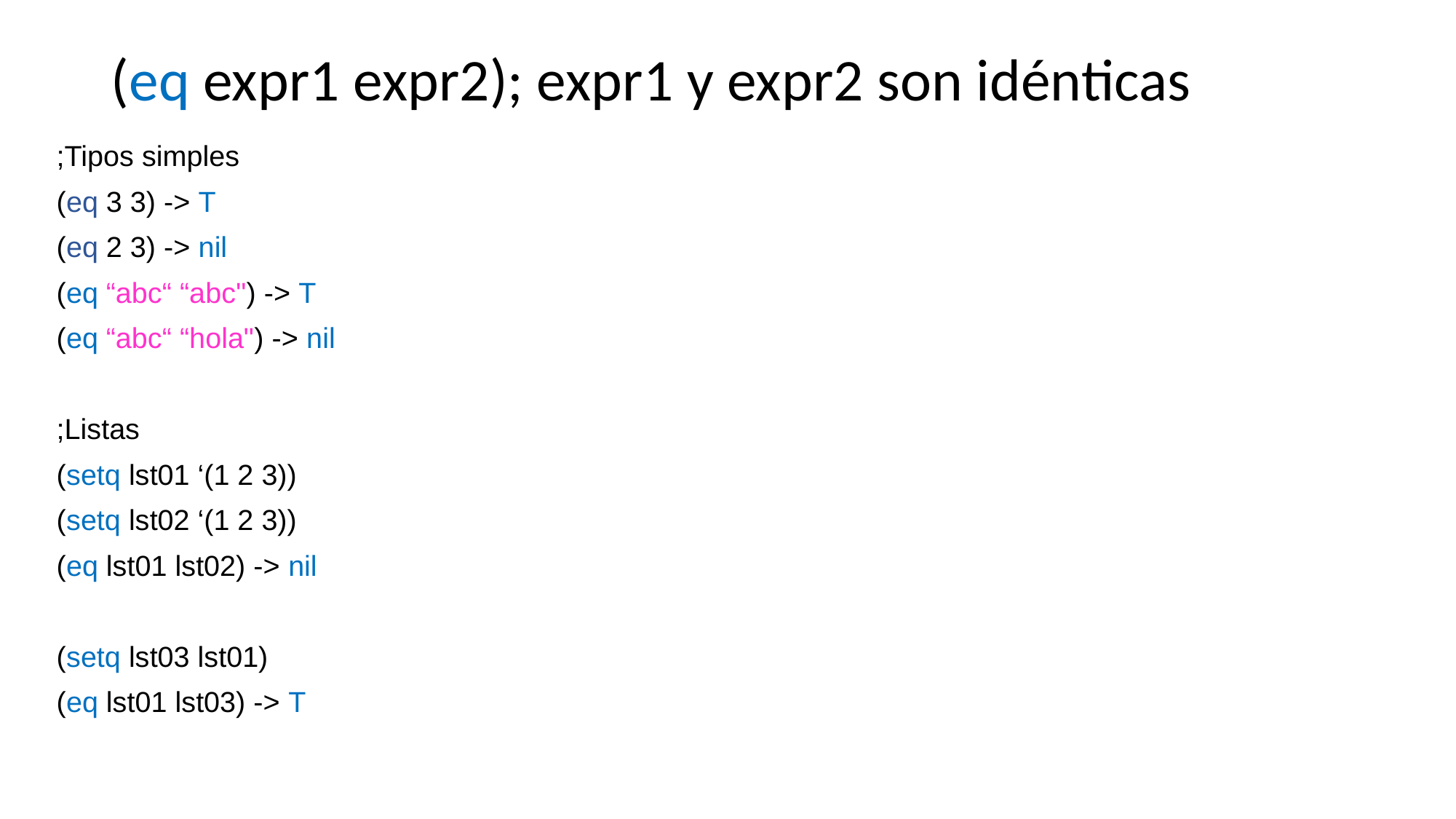

# (eq expr1 expr2); expr1 y expr2 son idénticas
;Tipos simples
(eq 3 3) -> T
(eq 2 3) -> nil
(eq “abc“ “abc") -> T
(eq “abc“ “hola") -> nil

;Listas
(setq lst01 ‘(1 2 3))
(setq lst02 ‘(1 2 3))
(eq lst01 lst02) -> nil

(setq lst03 lst01)
(eq lst01 lst03) -> T